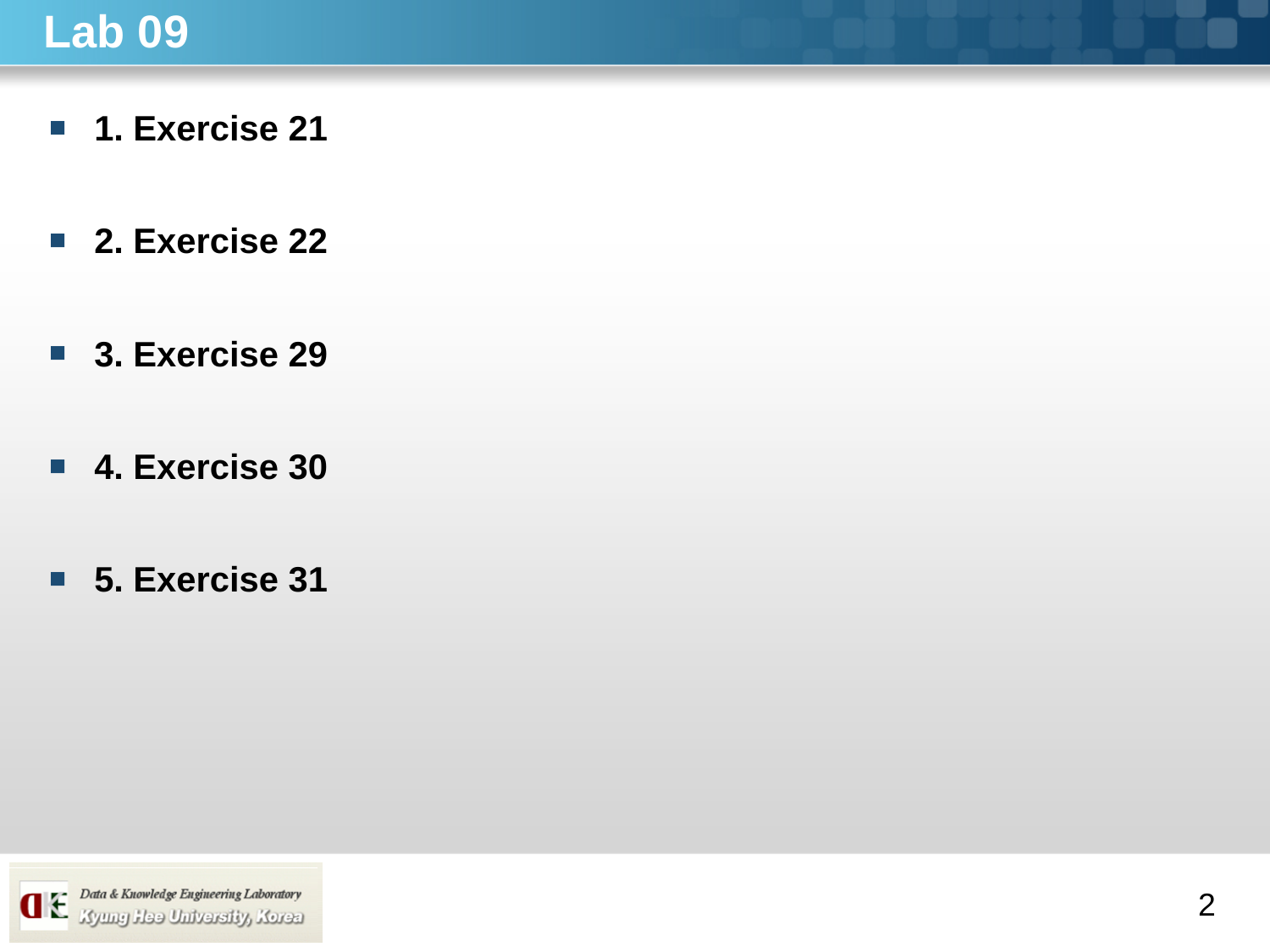

# Lab 09
1. Exercise 21

2. Exercise 22

3. Exercise 29

4. Exercise 30

5. Exercise 31